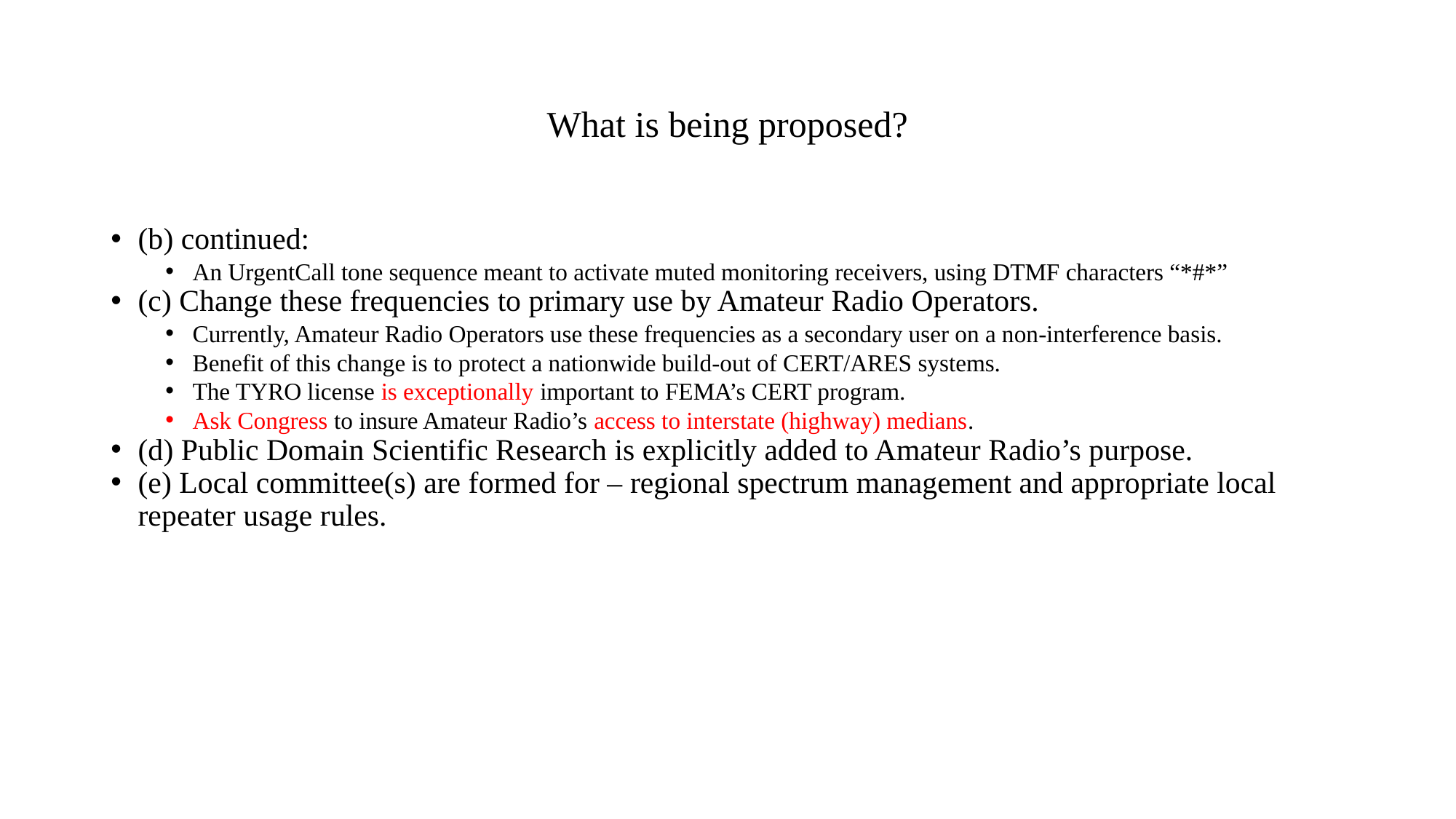

What is being proposed?
(b) continued:
An UrgentCall tone sequence meant to activate muted monitoring receivers, using DTMF characters “*#*”
(c) Change these frequencies to primary use by Amateur Radio Operators.
Currently, Amateur Radio Operators use these frequencies as a secondary user on a non-interference basis.
Benefit of this change is to protect a nationwide build-out of CERT/ARES systems.
The TYRO license is exceptionally important to FEMA’s CERT program.
Ask Congress to insure Amateur Radio’s access to interstate (highway) medians.
(d) Public Domain Scientific Research is explicitly added to Amateur Radio’s purpose.
(e) Local committee(s) are formed for – regional spectrum management and appropriate local repeater usage rules.